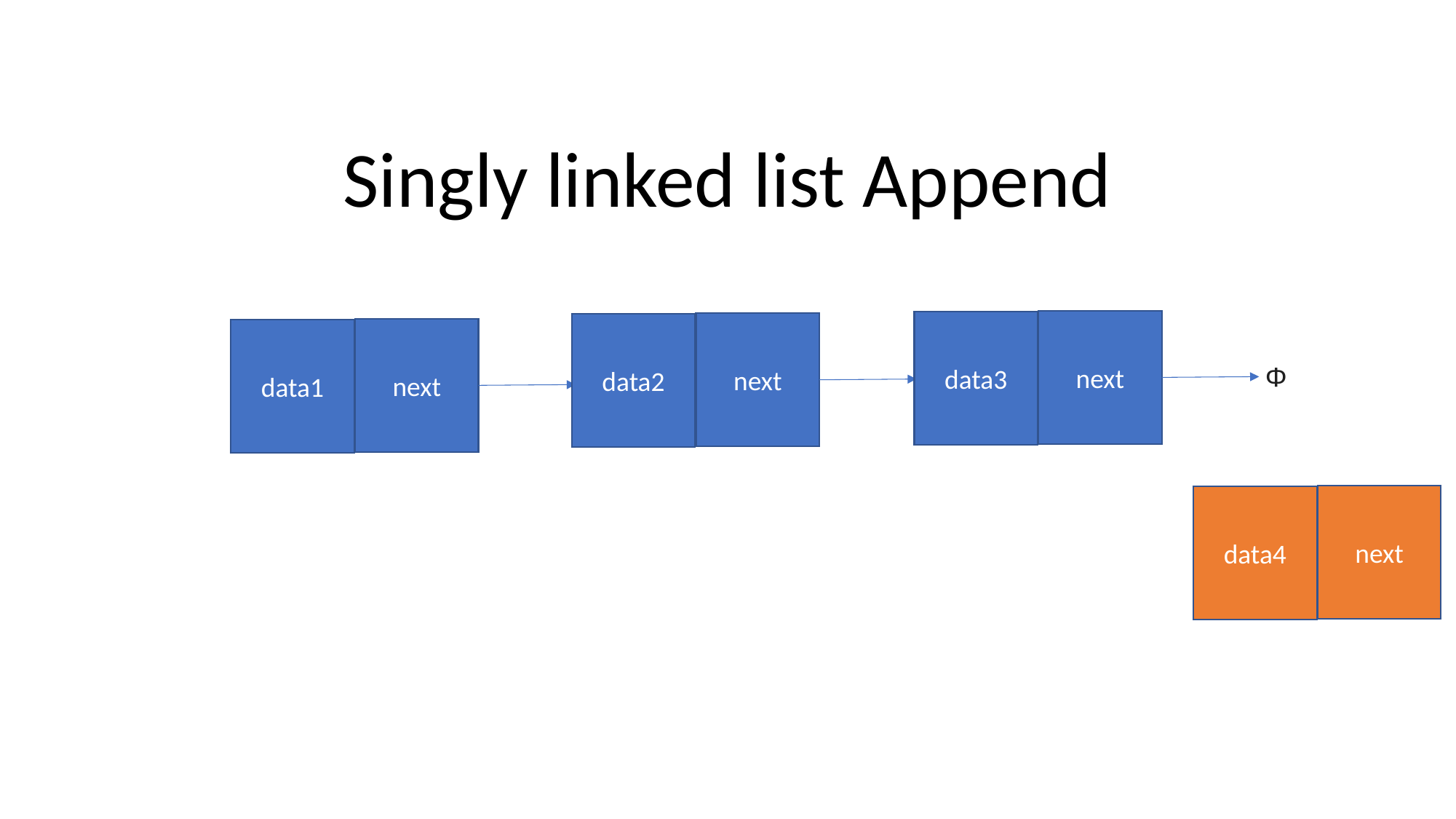

# Singly linked list Append

next
data3
next
data2
next
data1
Φ
next
data4